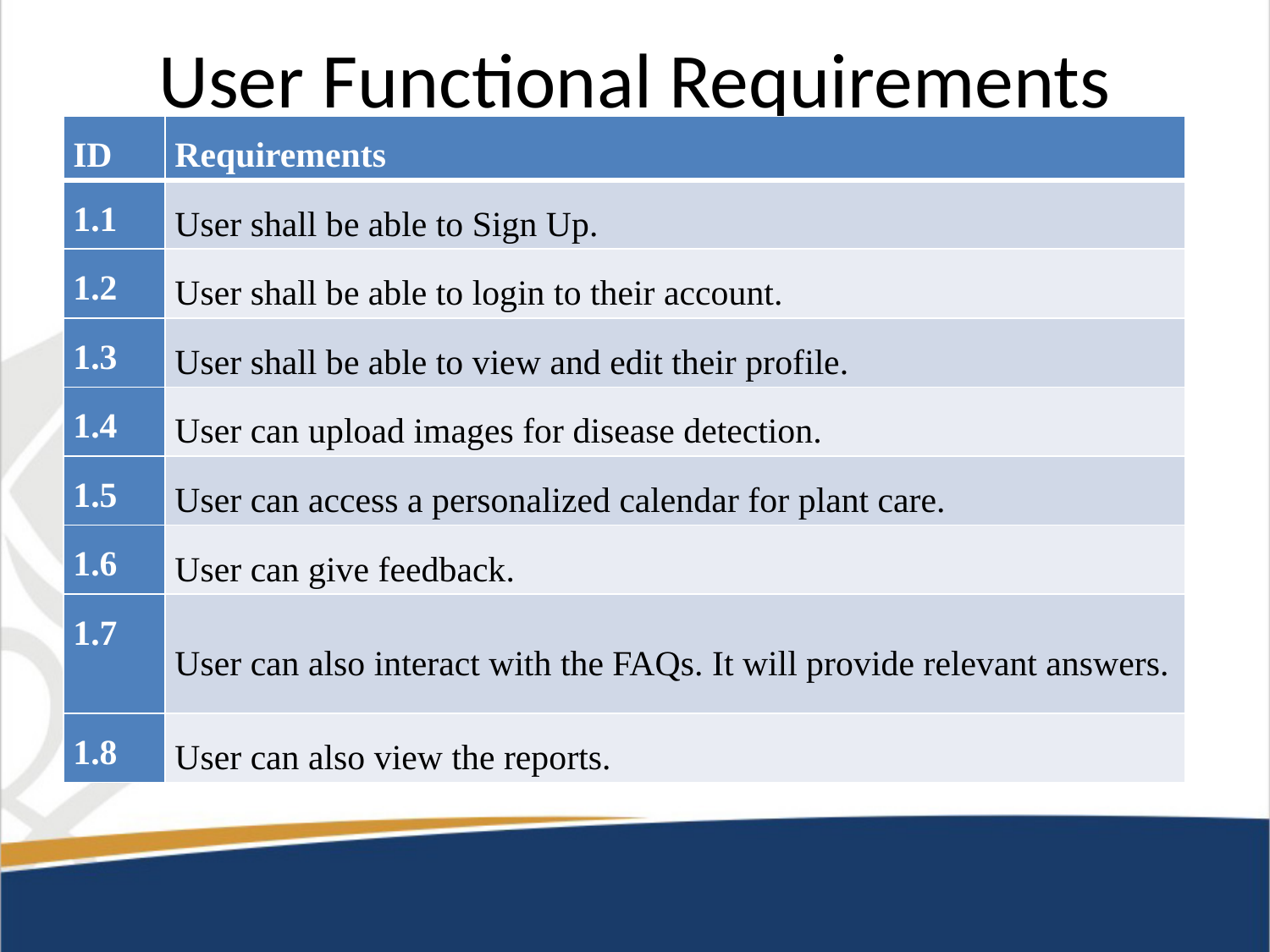

# User Functional Requirements
| ID | Requirements |
| --- | --- |
| 1.1 | User shall be able to Sign Up. |
| 1.2 | User shall be able to login to their account. |
| 1.3 | User shall be able to view and edit their profile. |
| 1.4 | User can upload images for disease detection. |
| 1.5 | User can access a personalized calendar for plant care. |
| 1.6 | User can give feedback. |
| 1.7 | User can also interact with the FAQs. It will provide relevant answers. |
| 1.8 | User can also view the reports. |